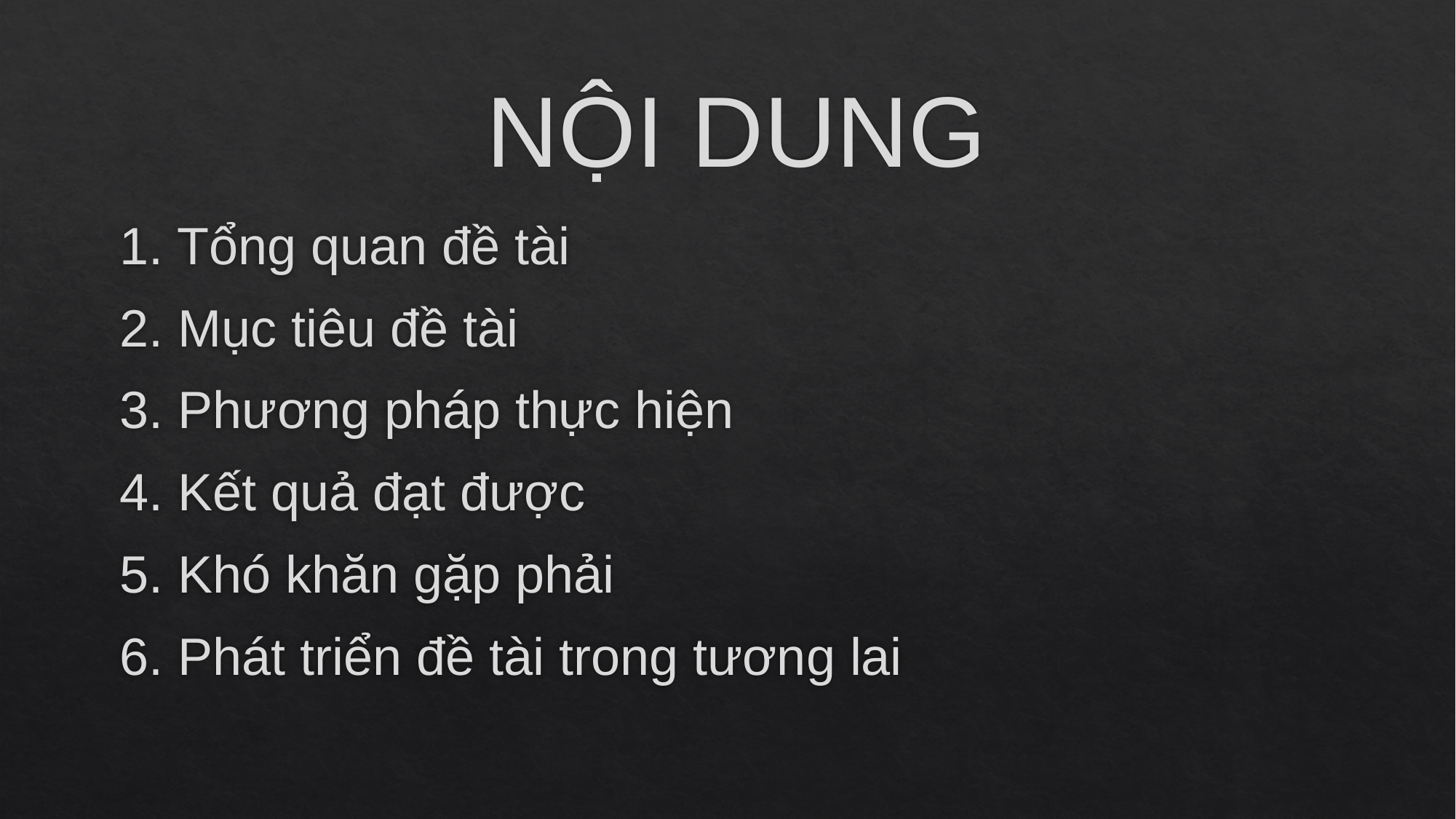

# NỘI DUNG
1. Tổng quan đề tài
2. Mục tiêu đề tài
3. Phương pháp thực hiện
4. Kết quả đạt được
5. Khó khăn gặp phải
6. Phát triển đề tài trong tương lai